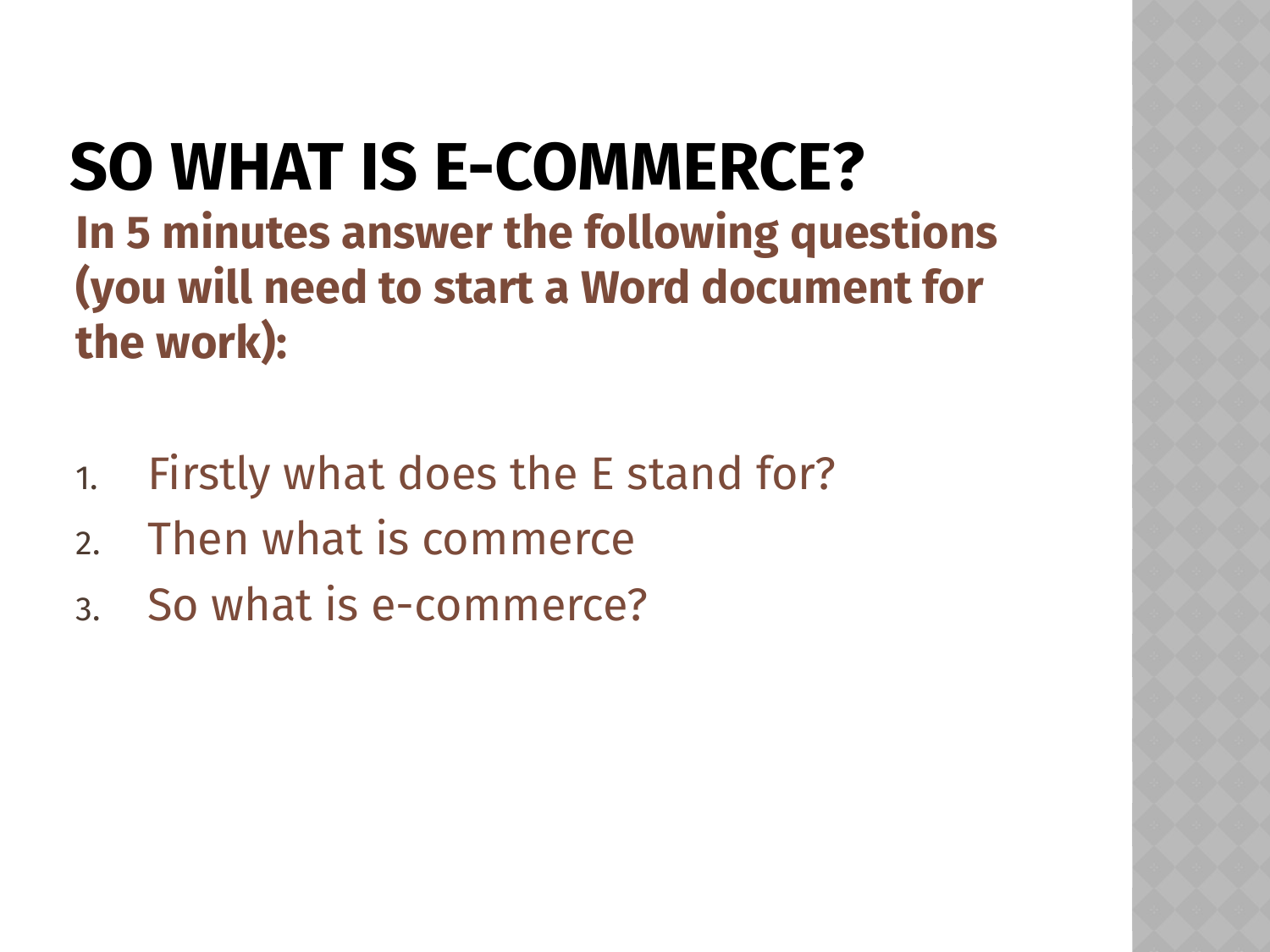

# So what is e-commerce?
In 5 minutes answer the following questions (you will need to start a Word document for the work):

Firstly what does the E stand for?
Then what is commerce
So what is e-commerce?